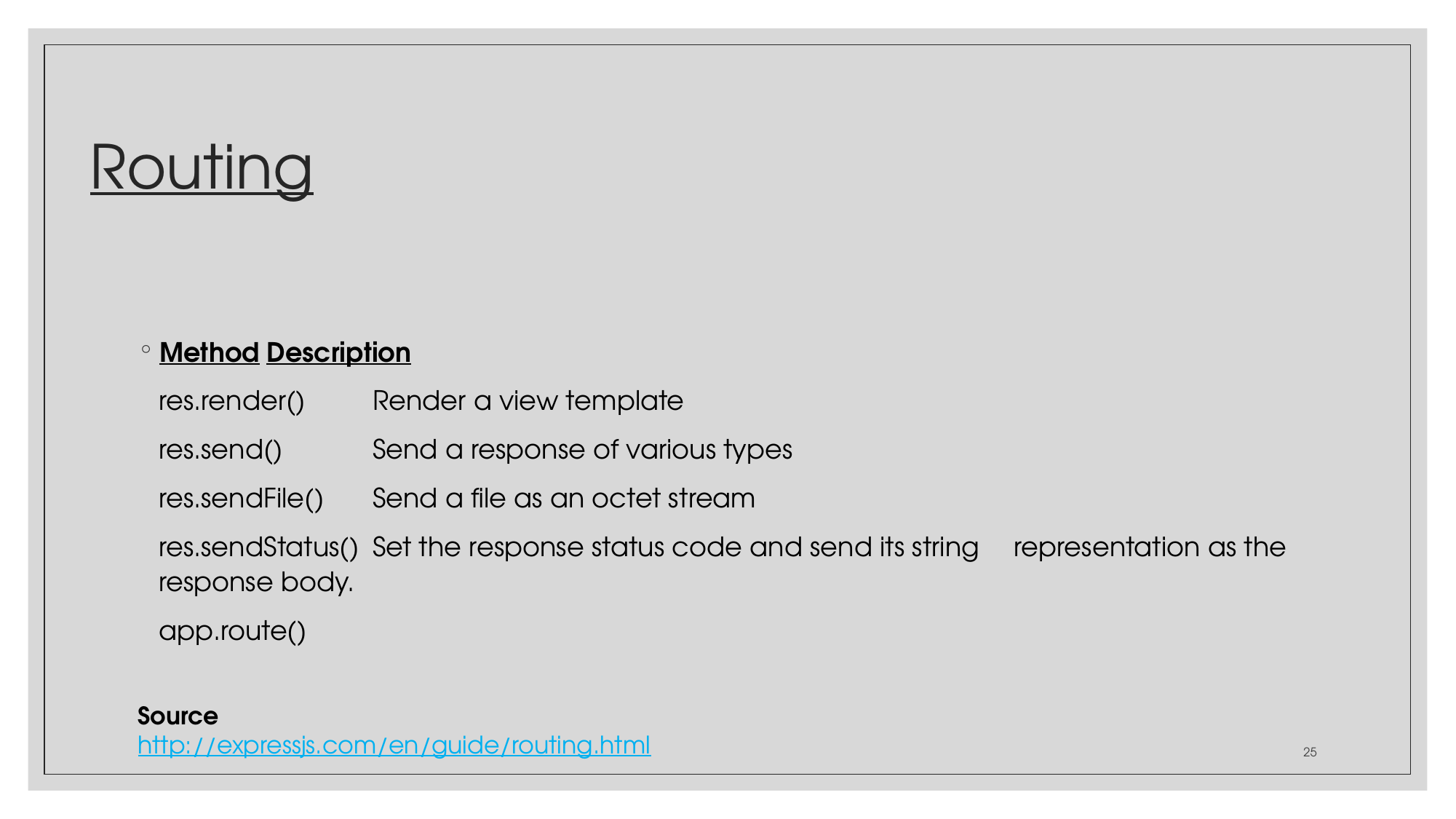

# Routing
Method			Description
res.render()		Render a view template
res.send()		Send a response of various types
res.sendFile()		Send a file as an octet stream
res.sendStatus()	Set the response status code and send its string					representation as the response body.
app.route()
Source
http://expressjs.com/en/guide/routing.html
25